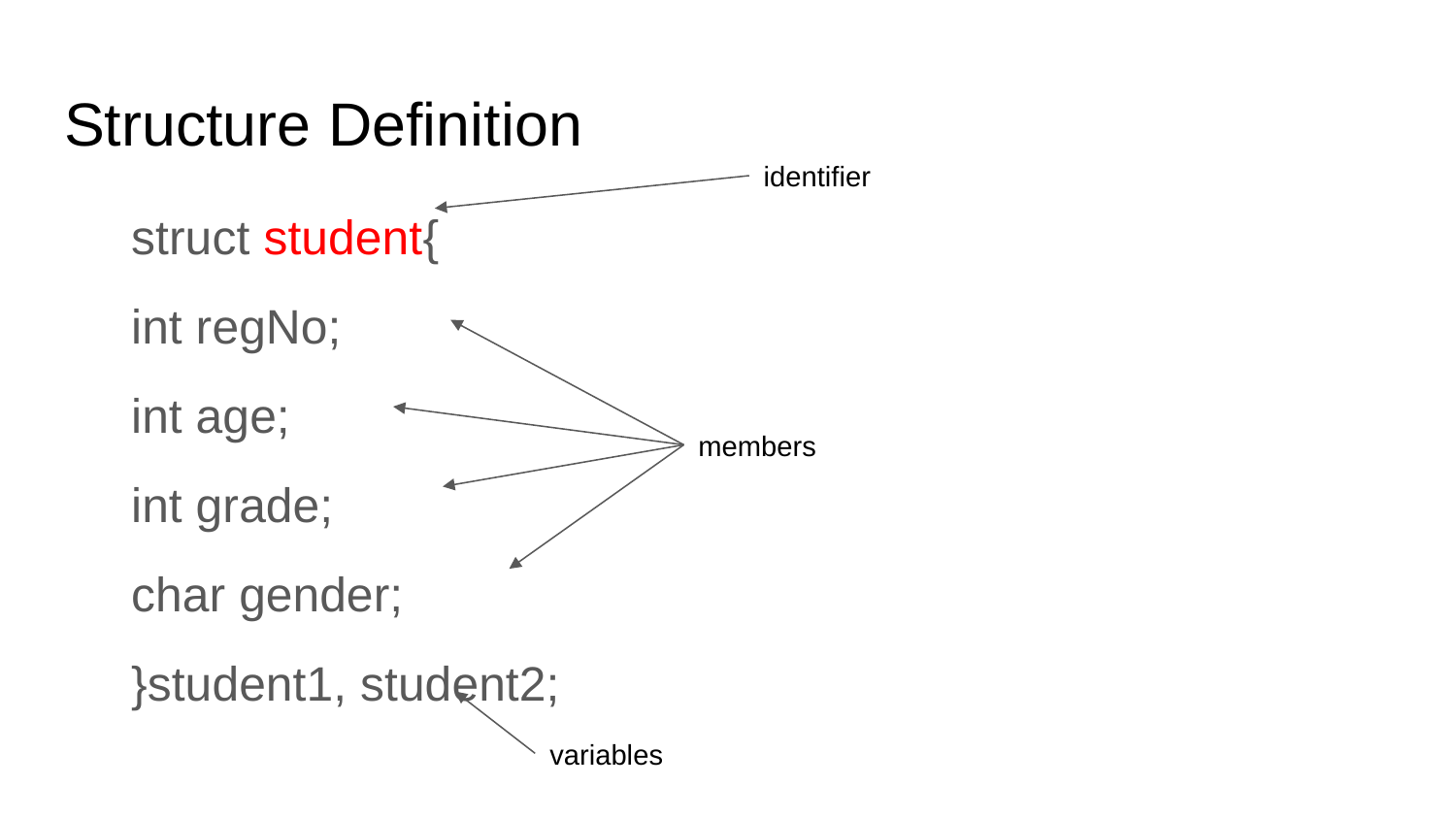

# Structure Definition
identifier
struct student{
	int regNo;
	int age;
	int grade;
	char gender;
}student1, student2;
members
variables